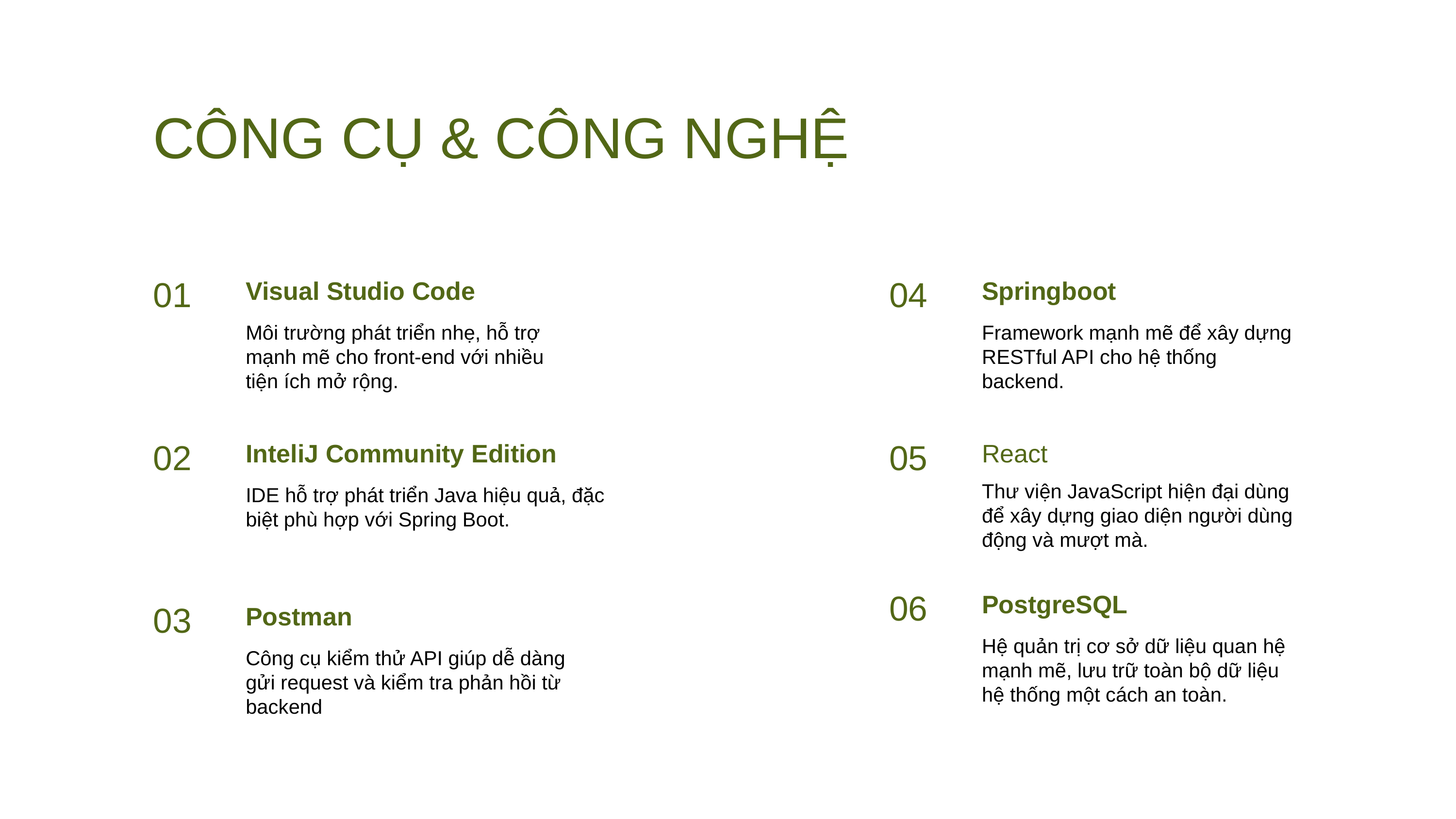

CÔNG CỤ & CÔNG NGHỆ

Springboot
04
HIỆN TẠI
Framework mạnh mẽ để xây dựng RESTful API cho hệ thống backend.
Visual Studio Code
01
Môi trường phát triển nhẹ, hỗ trợ mạnh mẽ cho front-end với nhiều tiện ích mở rộng.
InteliJ Community Edition
React
02
05
Thư viện JavaScript hiện đại dùng để xây dựng giao diện người dùng động và mượt mà.
IDE hỗ trợ phát triển Java hiệu quả, đặc biệt phù hợp với Spring Boot.
PostgreSQL
06
Postman
03
Hệ quản trị cơ sở dữ liệu quan hệ mạnh mẽ, lưu trữ toàn bộ dữ liệu hệ thống một cách an toàn.
Công cụ kiểm thử API giúp dễ dàng gửi request và kiểm tra phản hồi từ backend